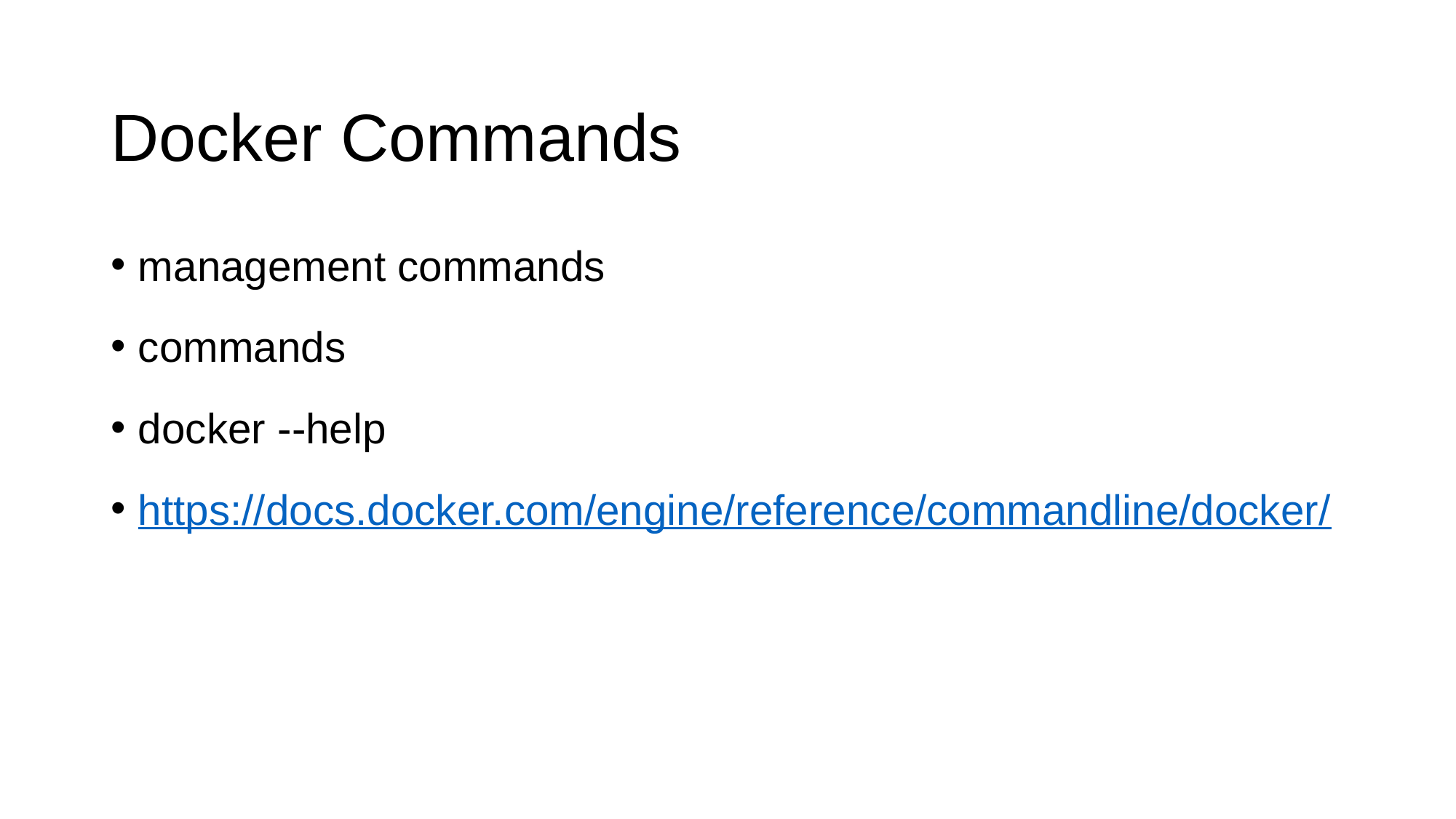

# Docker Commands
management commands
commands
docker --help
https://docs.docker.com/engine/reference/commandline/docker/